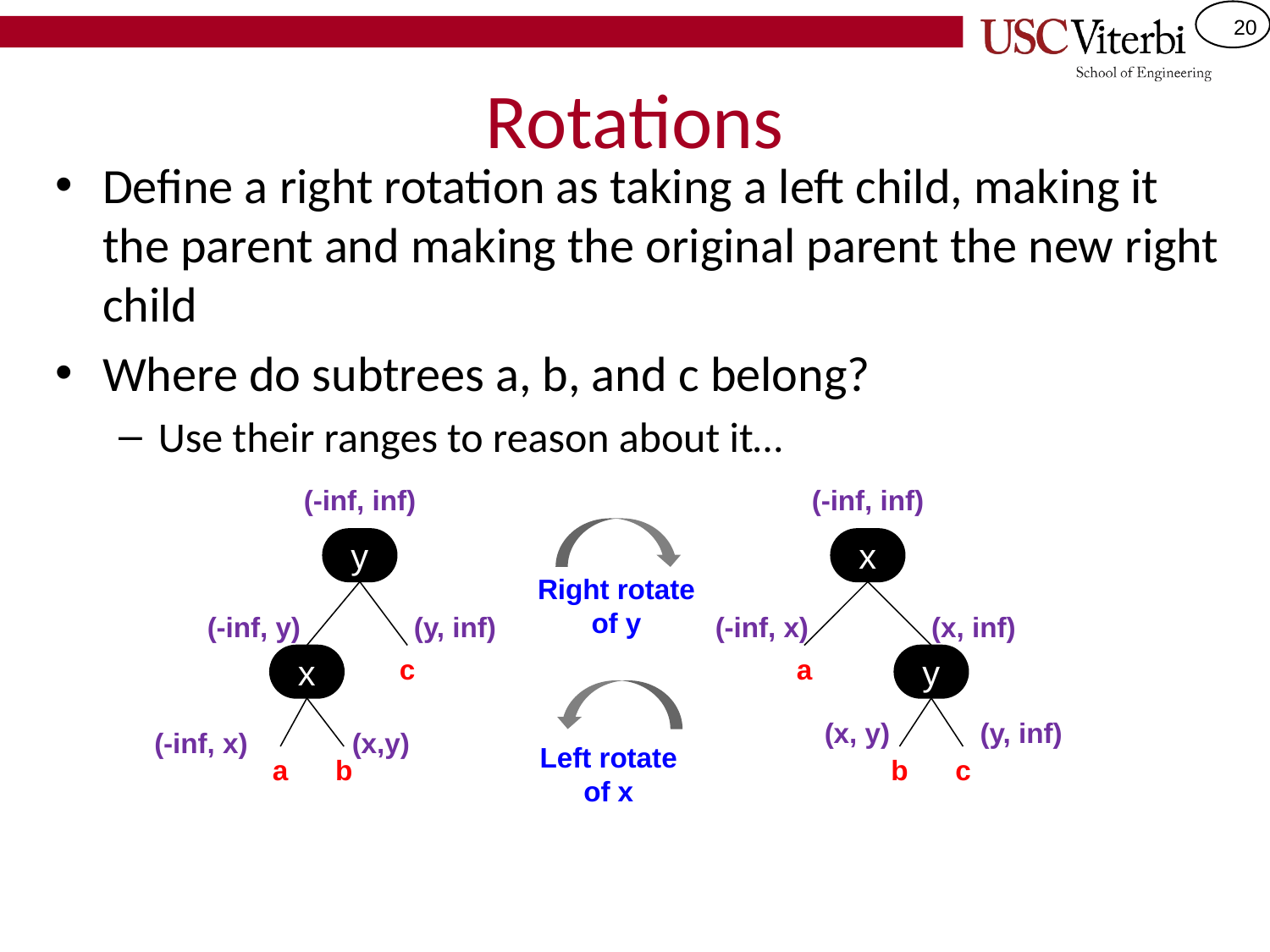

# Rotations
Define a right rotation as taking a left child, making it the parent and making the original parent the new right child
Where do subtrees a, b, and c belong?
Use their ranges to reason about it…
(-inf, inf)
(-inf, inf)

y
x
Right rotate of y
(-inf, y)
(y, inf)
(-inf, x)
(x, inf)
x
c
a
y

(x, y)
(y, inf)
(-inf, x)
(x,y)
Left rotate of x
a
b
b
c